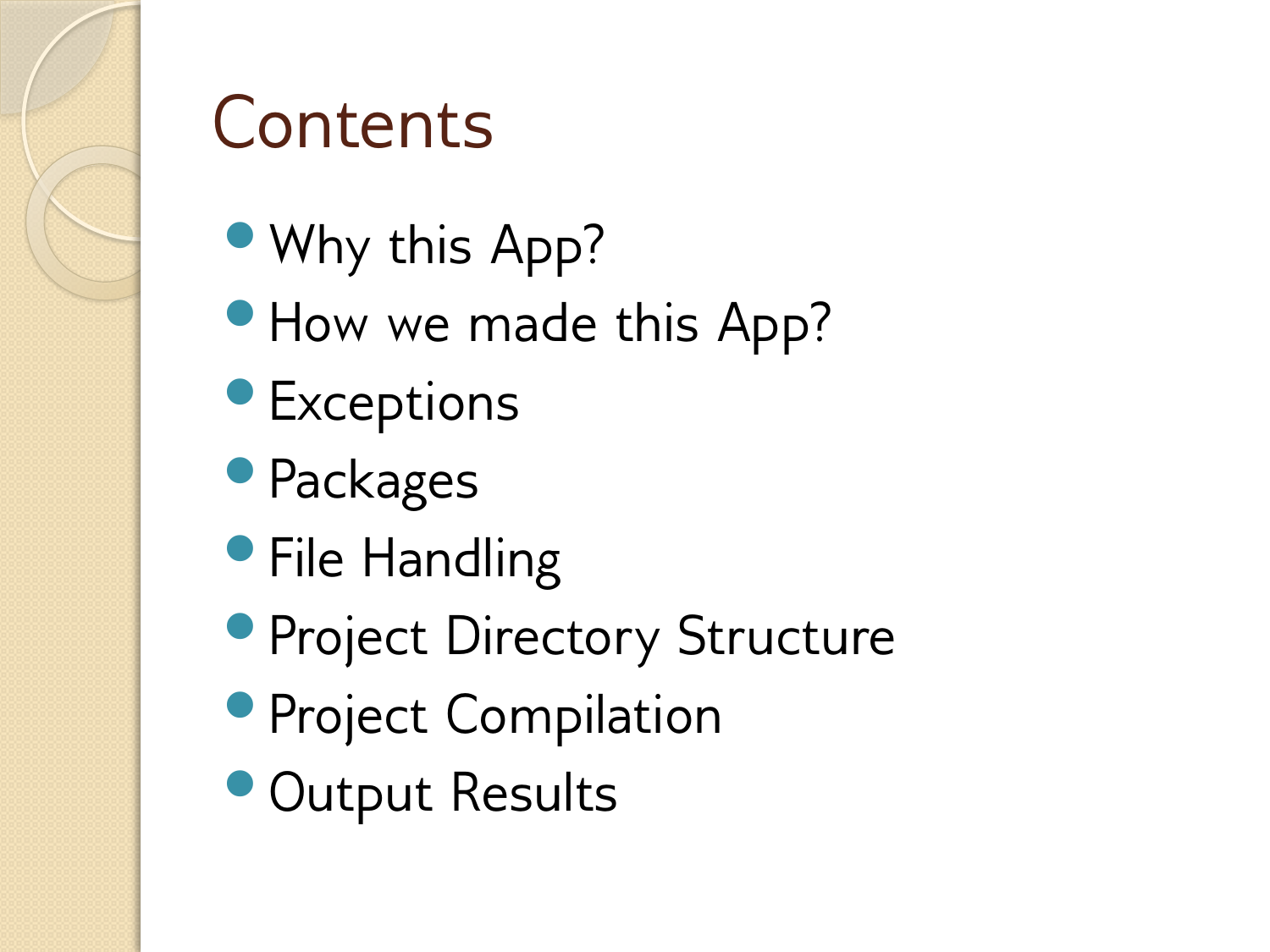

# Contents
Why this App?
How we made this App?
Exceptions
Packages
File Handling
Project Directory Structure
Project Compilation
Output Results